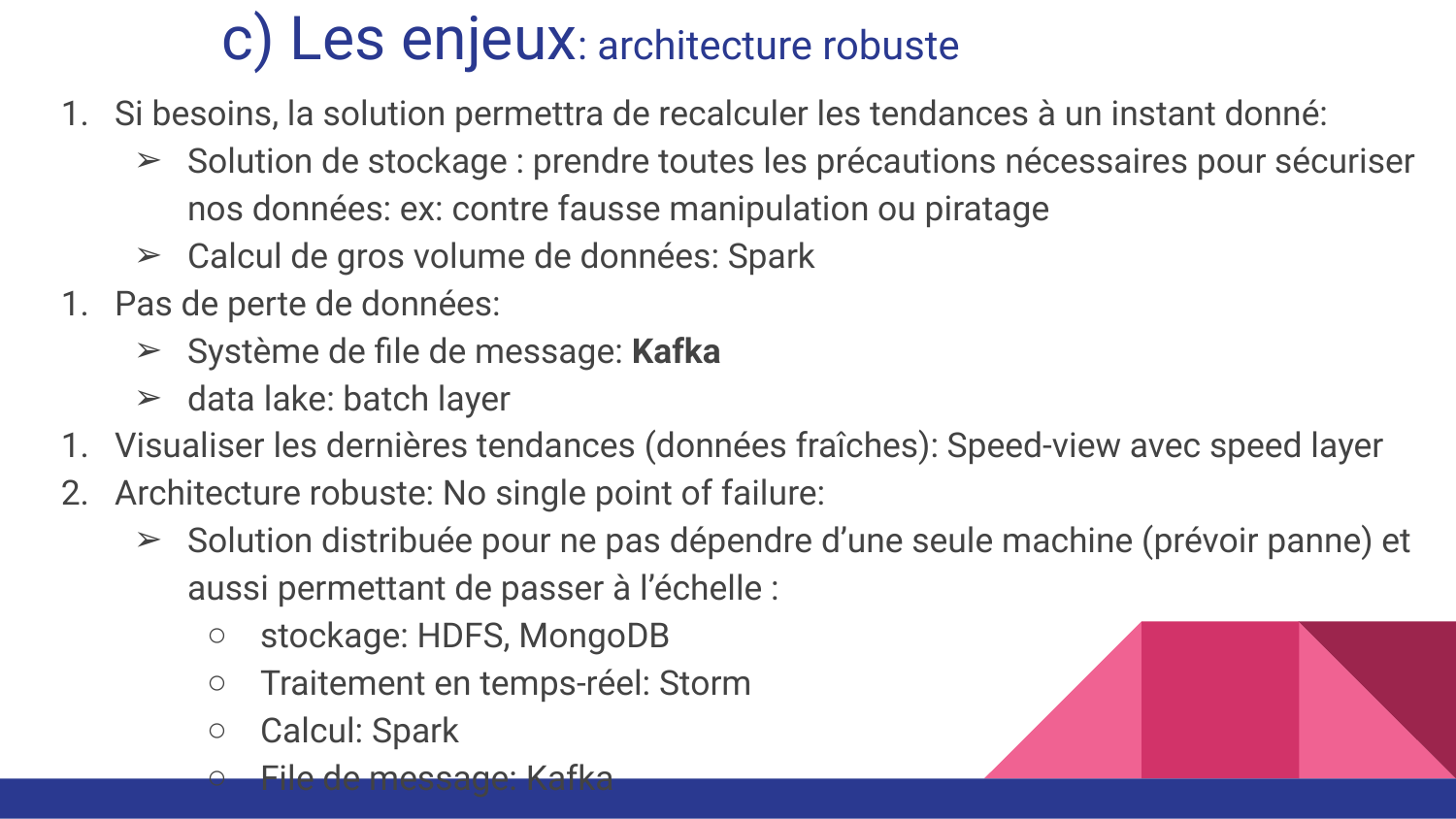

# c) Les enjeux: architecture robuste
Si besoins, la solution permettra de recalculer les tendances à un instant donné:
Solution de stockage : prendre toutes les précautions nécessaires pour sécuriser nos données: ex: contre fausse manipulation ou piratage
Calcul de gros volume de données: Spark
Pas de perte de données:
Système de file de message: Kafka
data lake: batch layer
Visualiser les dernières tendances (données fraîches): Speed-view avec speed layer
Architecture robuste: No single point of failure:
Solution distribuée pour ne pas dépendre d’une seule machine (prévoir panne) et aussi permettant de passer à l’échelle :
stockage: HDFS, MongoDB
Traitement en temps-réel: Storm
Calcul: Spark
File de message: Kafka